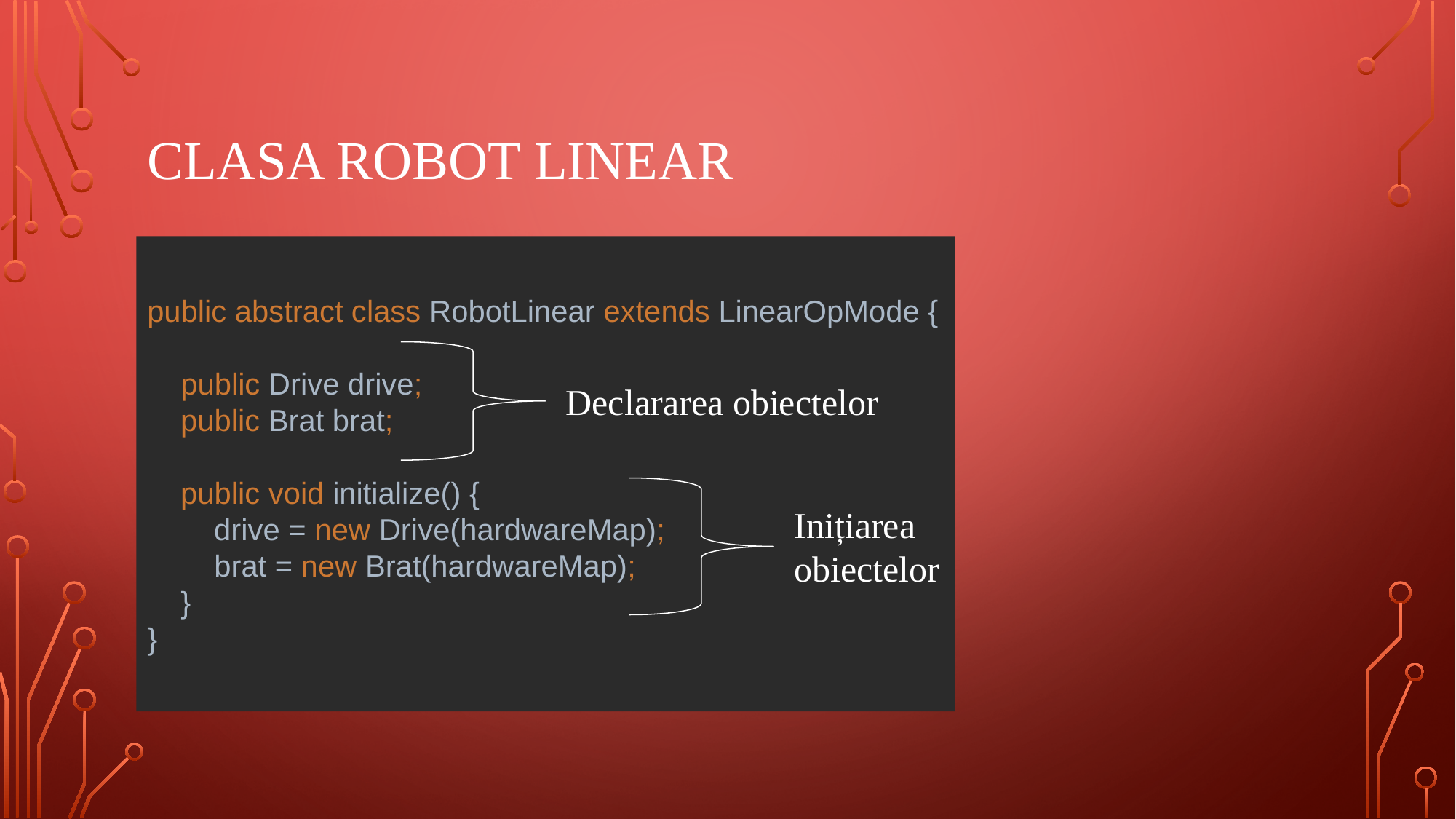

# Clasa Robot linear
public abstract class RobotLinear extends LinearOpMode {
    public Drive drive;
    public Brat brat;
    public void initialize() {
        drive = new Drive(hardwareMap);
        brat = new Brat(hardwareMap);
    }
}

Declararea obiectelor

Inițiarea obiectelor